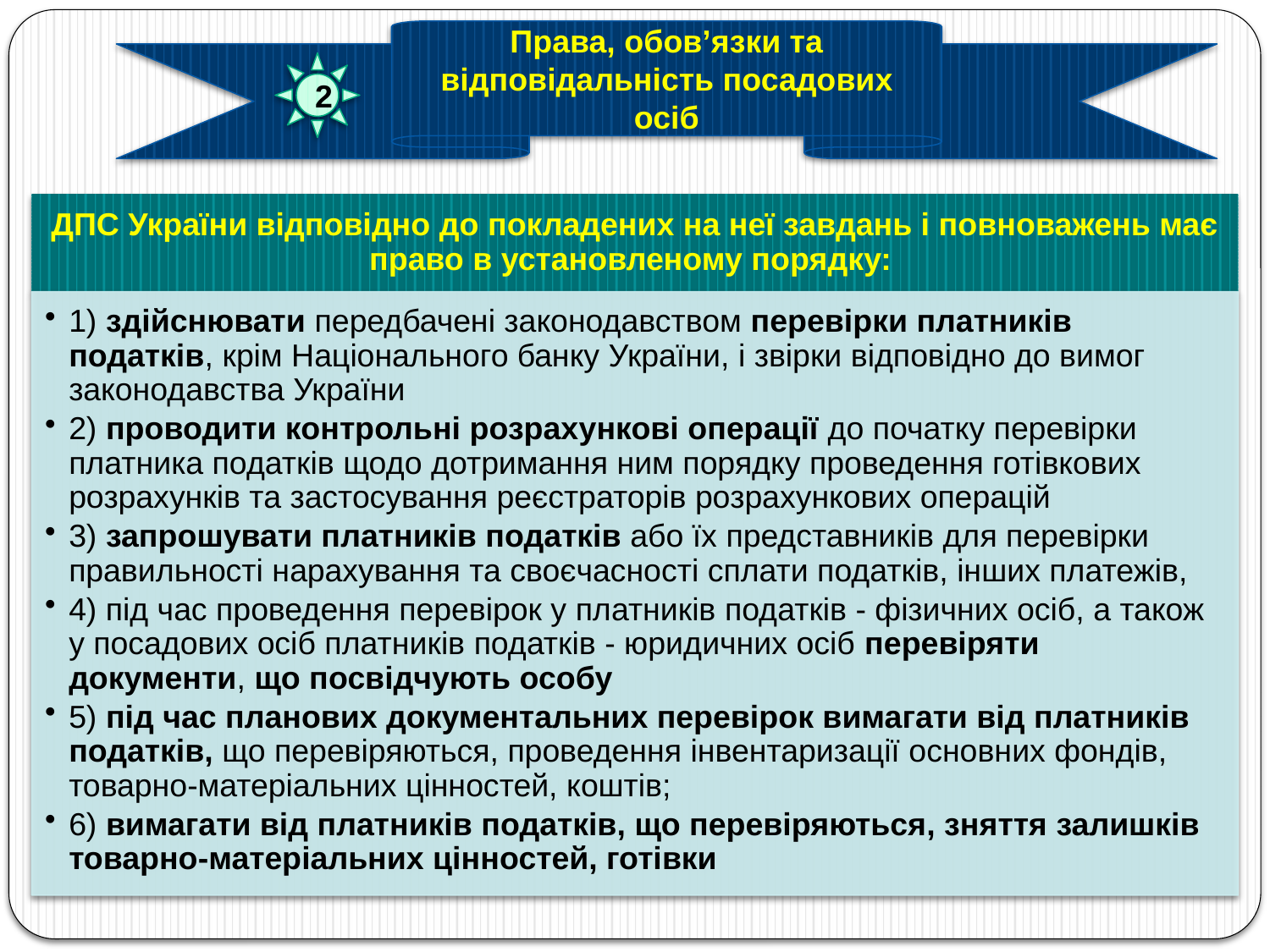

Права, обов’язки та відповідальність посадових осіб
2
ДПС України відповідно до покладених на неї завдань і повноважень має право в установленому порядку:
1) здійснювати передбачені законодавством перевірки платників податків, крім Національного банку України, і звірки відповідно до вимог законодавства України
2) проводити контрольні розрахункові операції до початку перевірки платника податків щодо дотримання ним порядку проведення готівкових розрахунків та застосування реєстраторів розрахункових операцій
3) запрошувати платників податків або їх представників для перевірки правильності нарахування та своєчасності сплати податків, інших платежів,
4) під час проведення перевірок у платників податків - фізичних осіб, а також у посадових осіб платників податків - юридичних осіб перевіряти документи, що посвідчують особу
5) під час планових документальних перевірок вимагати від платників податків, що перевіряються, проведення інвентаризації основних фондів, товарно-матеріальних цінностей, коштів;
6) вимагати від платників податків, що перевіряються, зняття залишків товарно-матеріальних цінностей, готівки